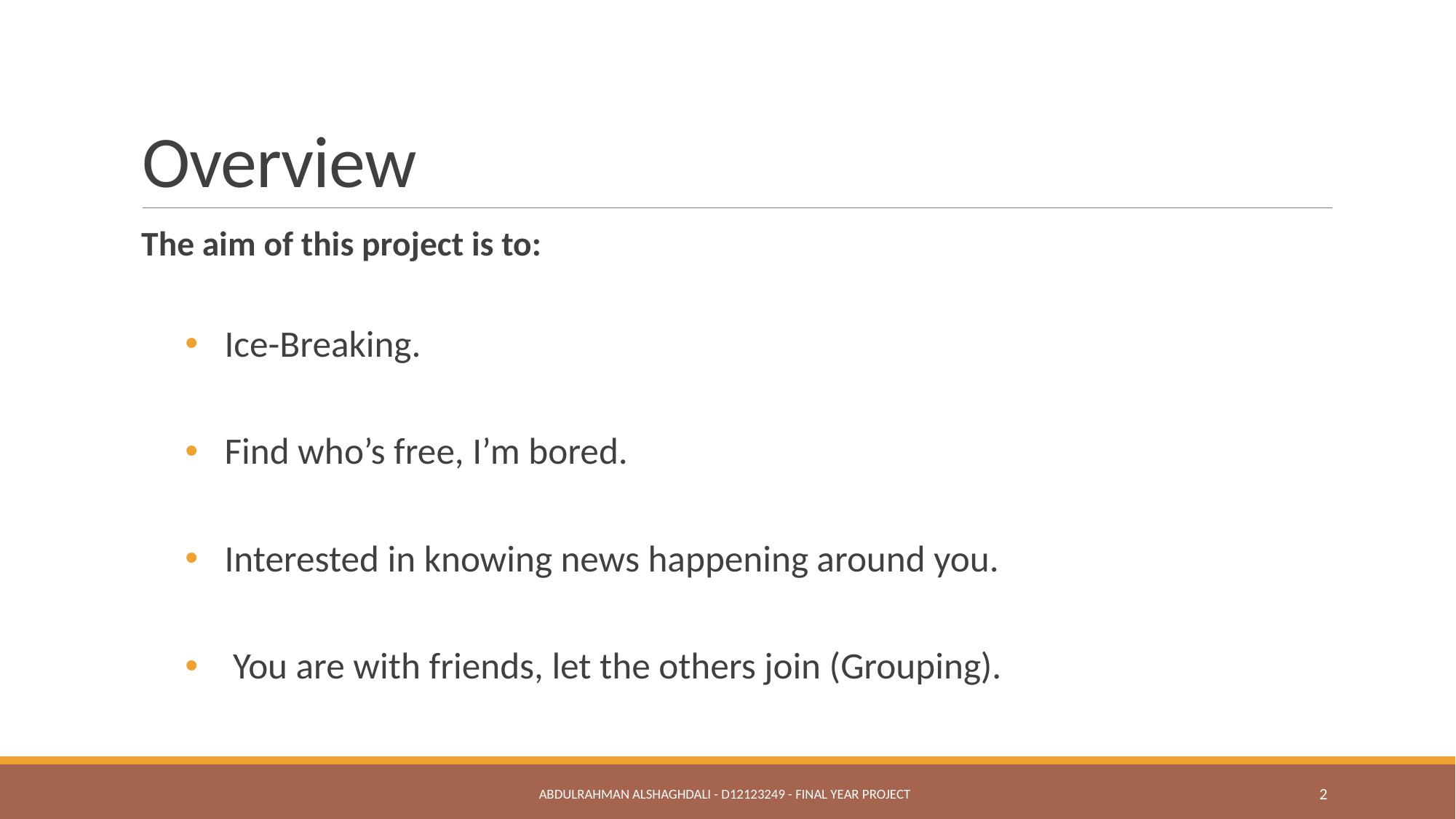

# Overview
The aim of this project is to:

 Ice-Breaking.

 Find who’s free, I’m bored.

 Interested in knowing news happening around you.

  You are with friends, let the others join (Grouping).

Abdulrahman Alshaghdali - D12123249 - Final Year Project
2